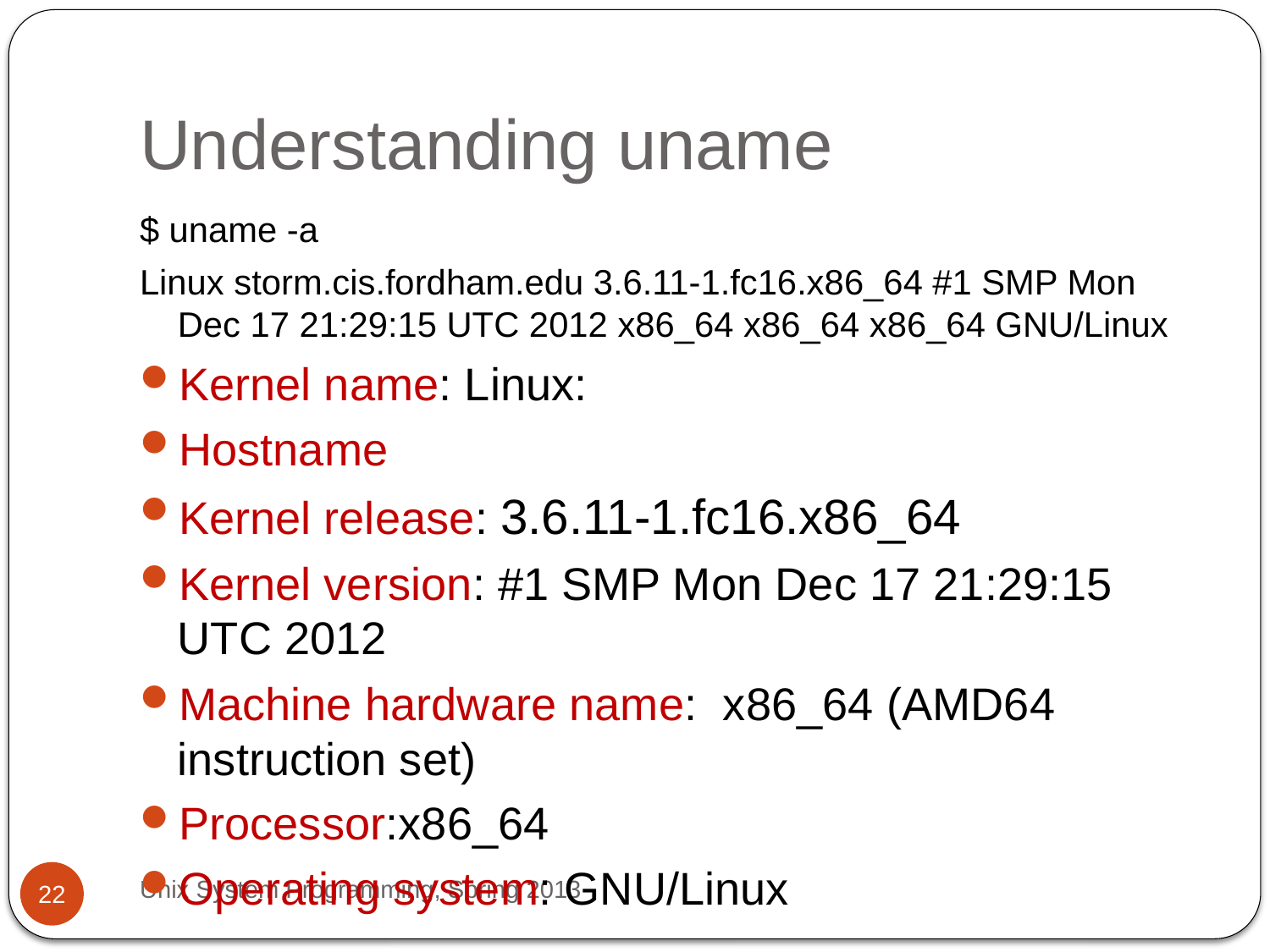

# Understanding uname
$ uname -a
Linux storm.cis.fordham.edu 3.6.11-1.fc16.x86_64 #1 SMP Mon Dec 17 21:29:15 UTC 2012 x86_64 x86_64 x86_64 GNU/Linux
Kernel name: Linux:
Hostname
Kernel release: 3.6.11-1.fc16.x86_64
Kernel version: #1 SMP Mon Dec 17 21:29:15 UTC 2012
Machine hardware name:  x86_64 (AMD64 instruction set)
Processor:x86_64
Operating system: GNU/Linux
Unix System Programming, Spring 2013
22